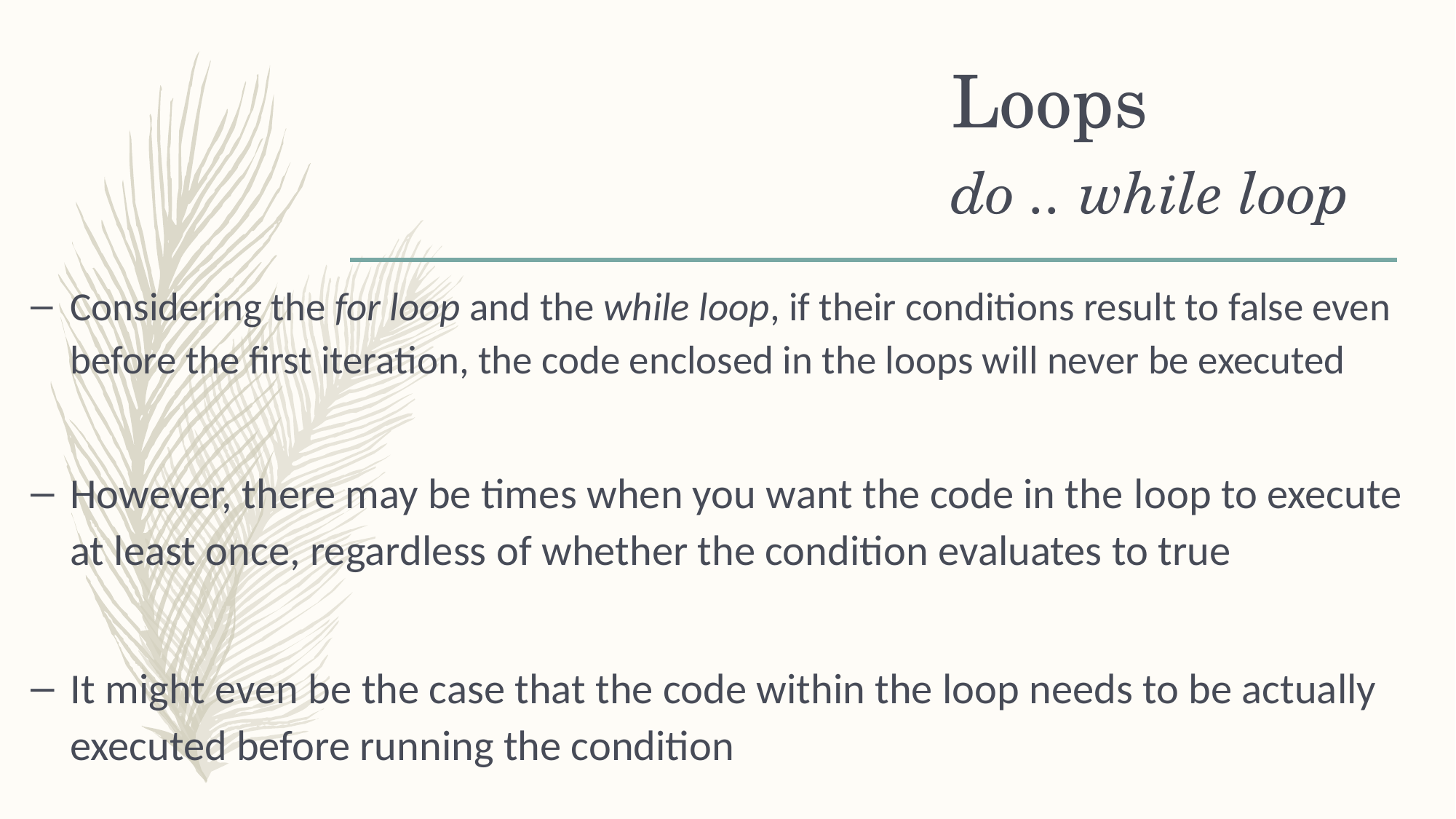

# Loops do .. while loop
Considering the for loop and the while loop, if their conditions result to false even before the first iteration, the code enclosed in the loops will never be executed

However, there may be times when you want the code in the loop to execute at least once, regardless of whether the condition evaluates to true

It might even be the case that the code within the loop needs to be actually executed before running the condition